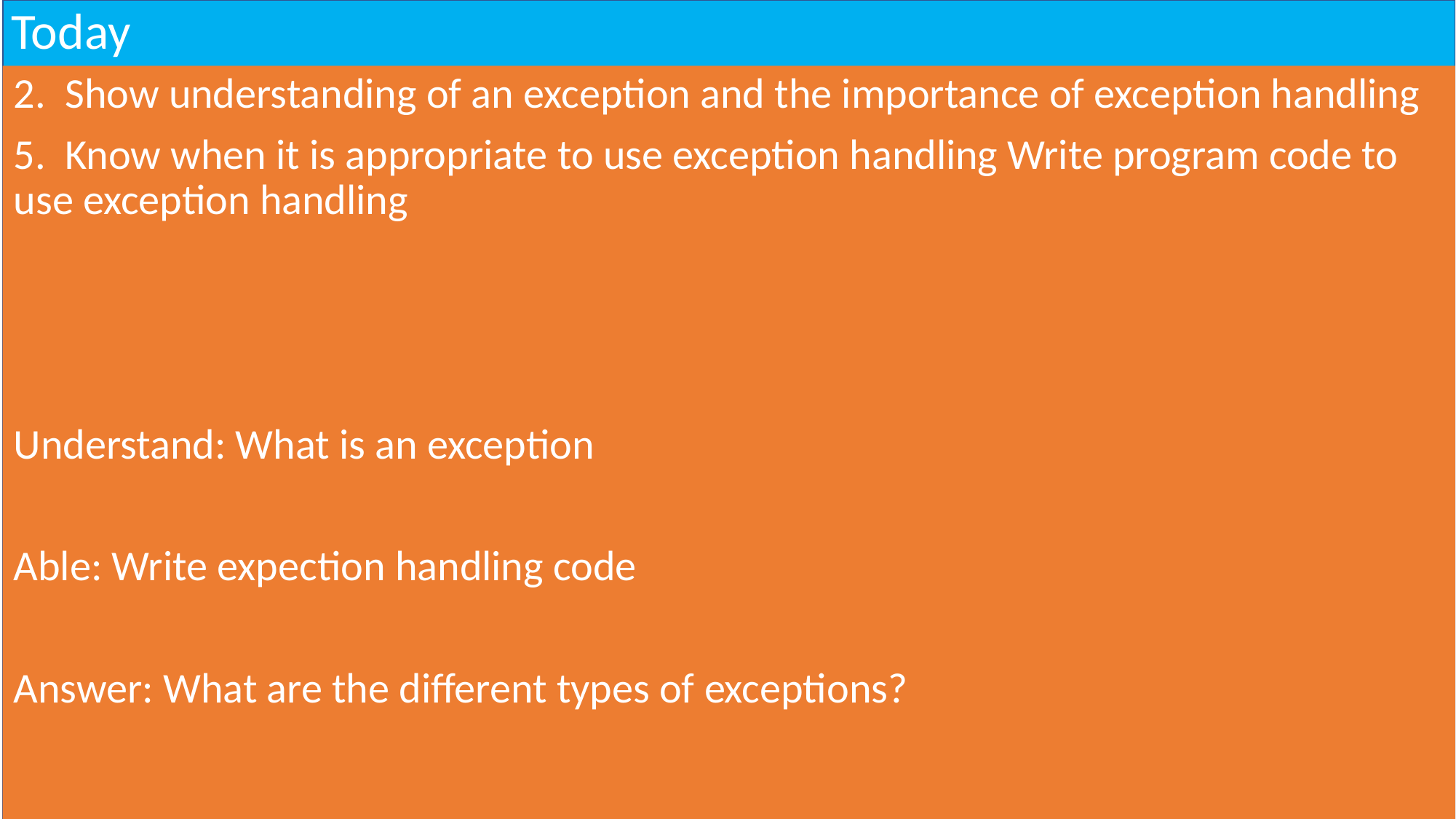

# Today
2.  Show understanding of an exception and the importance of exception handling
5.  Know when it is appropriate to use exception handling Write program code to use exception handling

Understand: What is an exception

Able: Write expection handling code

Answer: What are the different types of exceptions?